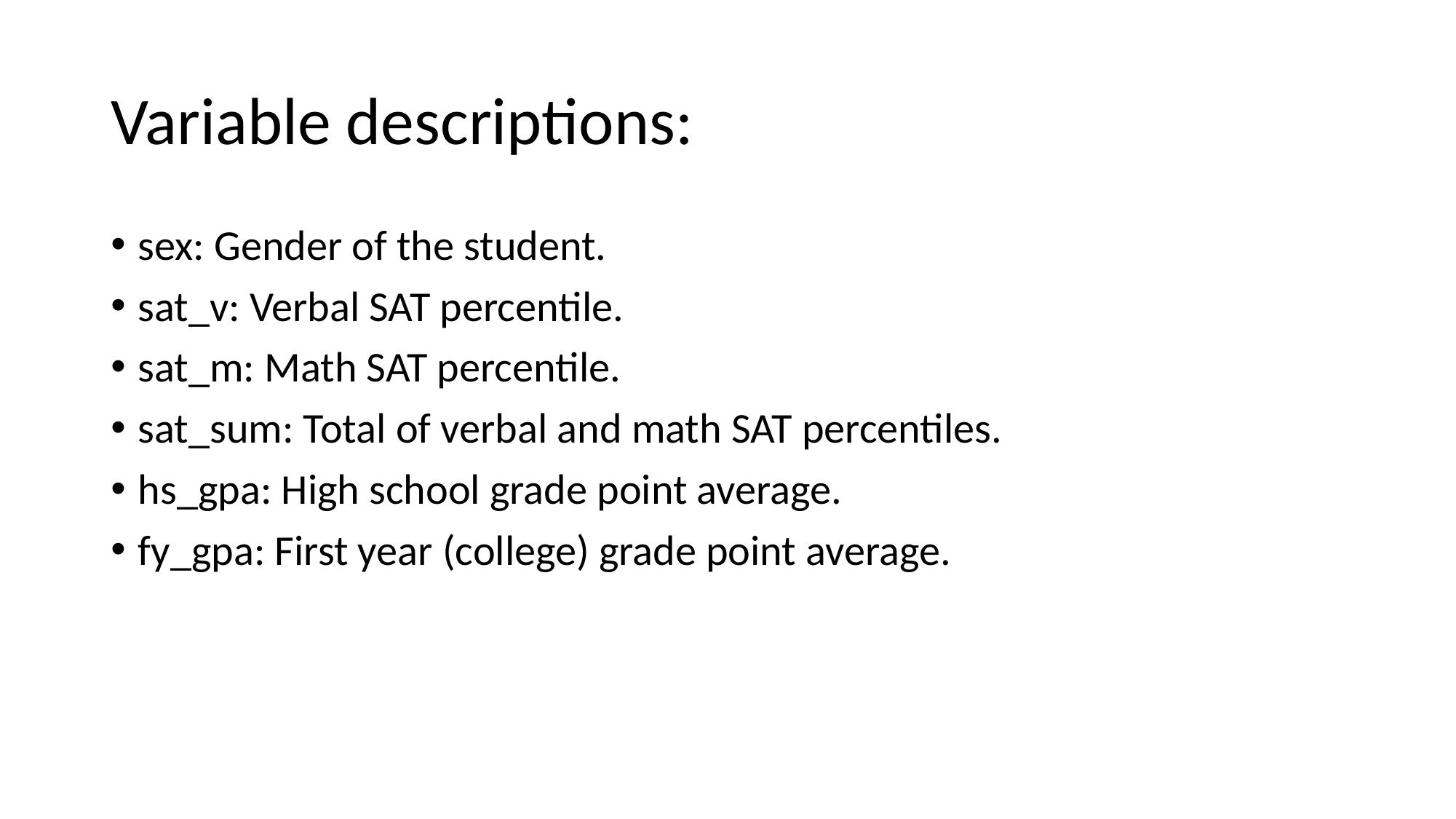

# Variable descriptions:
sex: Gender of the student.
sat_v: Verbal SAT percentile.
sat_m: Math SAT percentile.
sat_sum: Total of verbal and math SAT percentiles.
hs_gpa: High school grade point average.
fy_gpa: First year (college) grade point average.